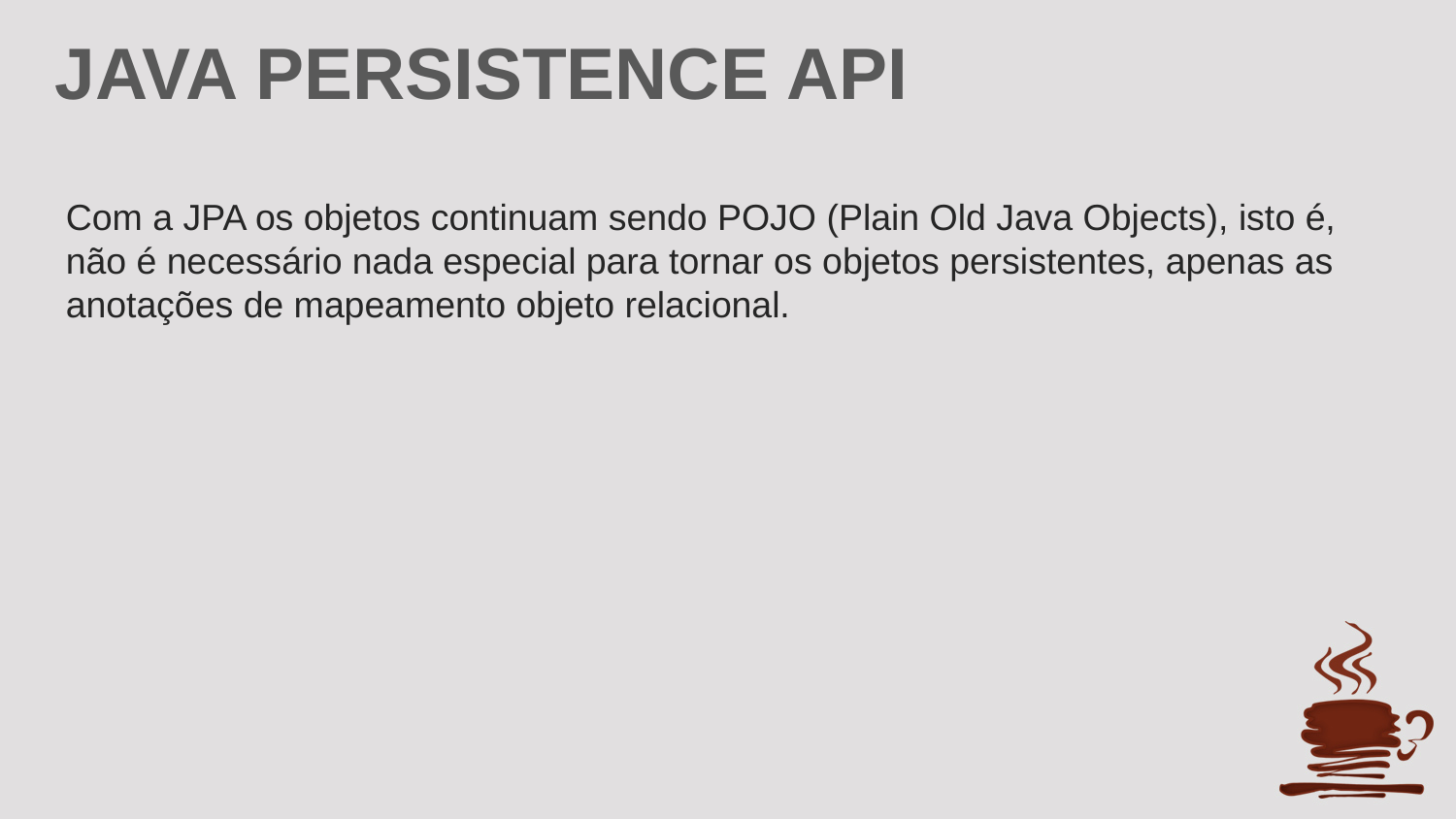

JAVA PERSISTENCE API
Com a JPA os objetos continuam sendo POJO (Plain Old Java Objects), isto é,
não é necessário nada especial para tornar os objetos persistentes, apenas as
anotações de mapeamento objeto relacional.